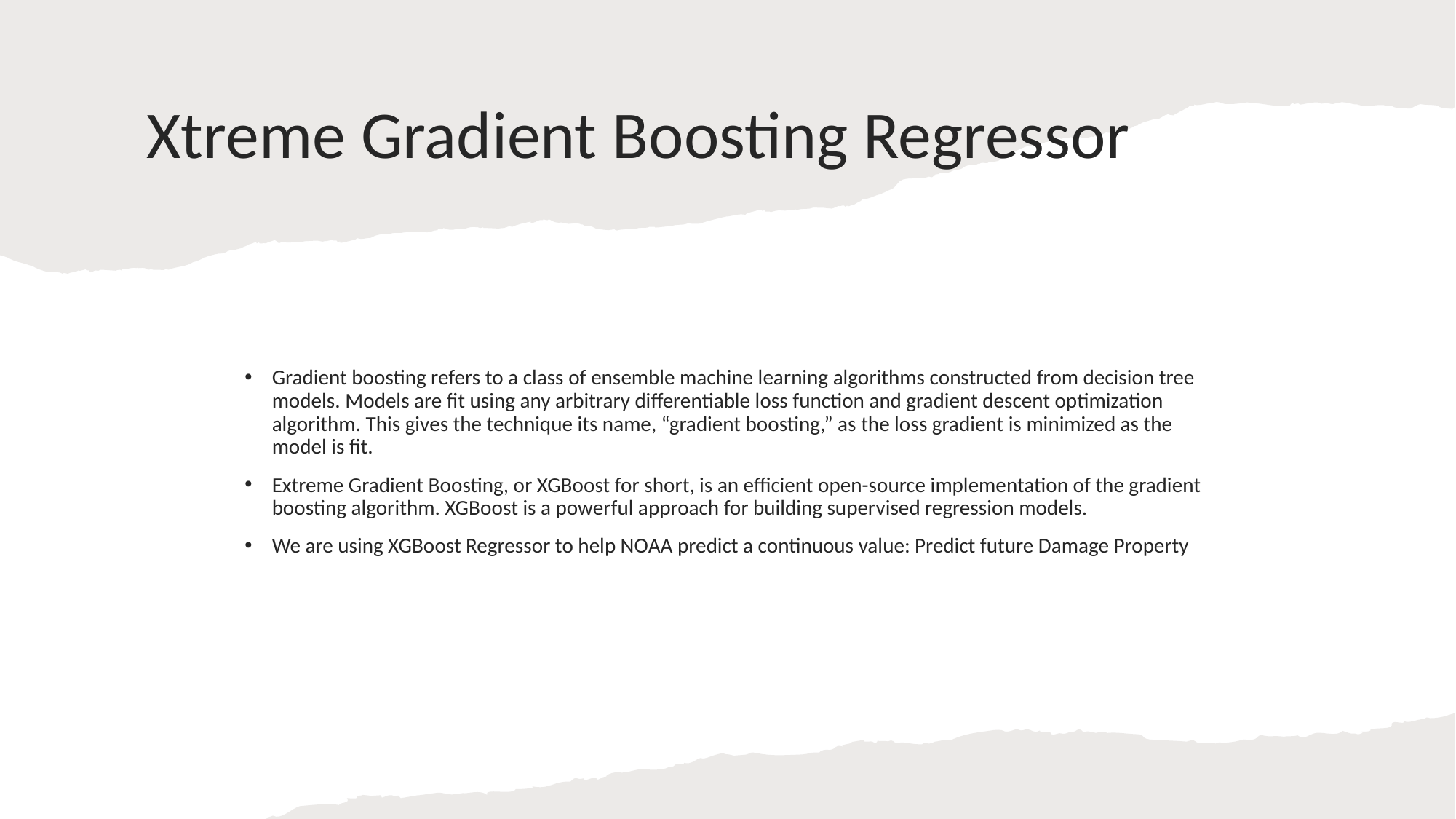

# Xtreme Gradient Boosting Regressor
Gradient boosting refers to a class of ensemble machine learning algorithms constructed from decision tree models. Models are fit using any arbitrary differentiable loss function and gradient descent optimization algorithm. This gives the technique its name, “gradient boosting,” as the loss gradient is minimized as the model is fit.
Extreme Gradient Boosting, or XGBoost for short, is an efficient open-source implementation of the gradient boosting algorithm. XGBoost is a powerful approach for building supervised regression models.
We are using XGBoost Regressor to help NOAA predict a continuous value: Predict future Damage Property